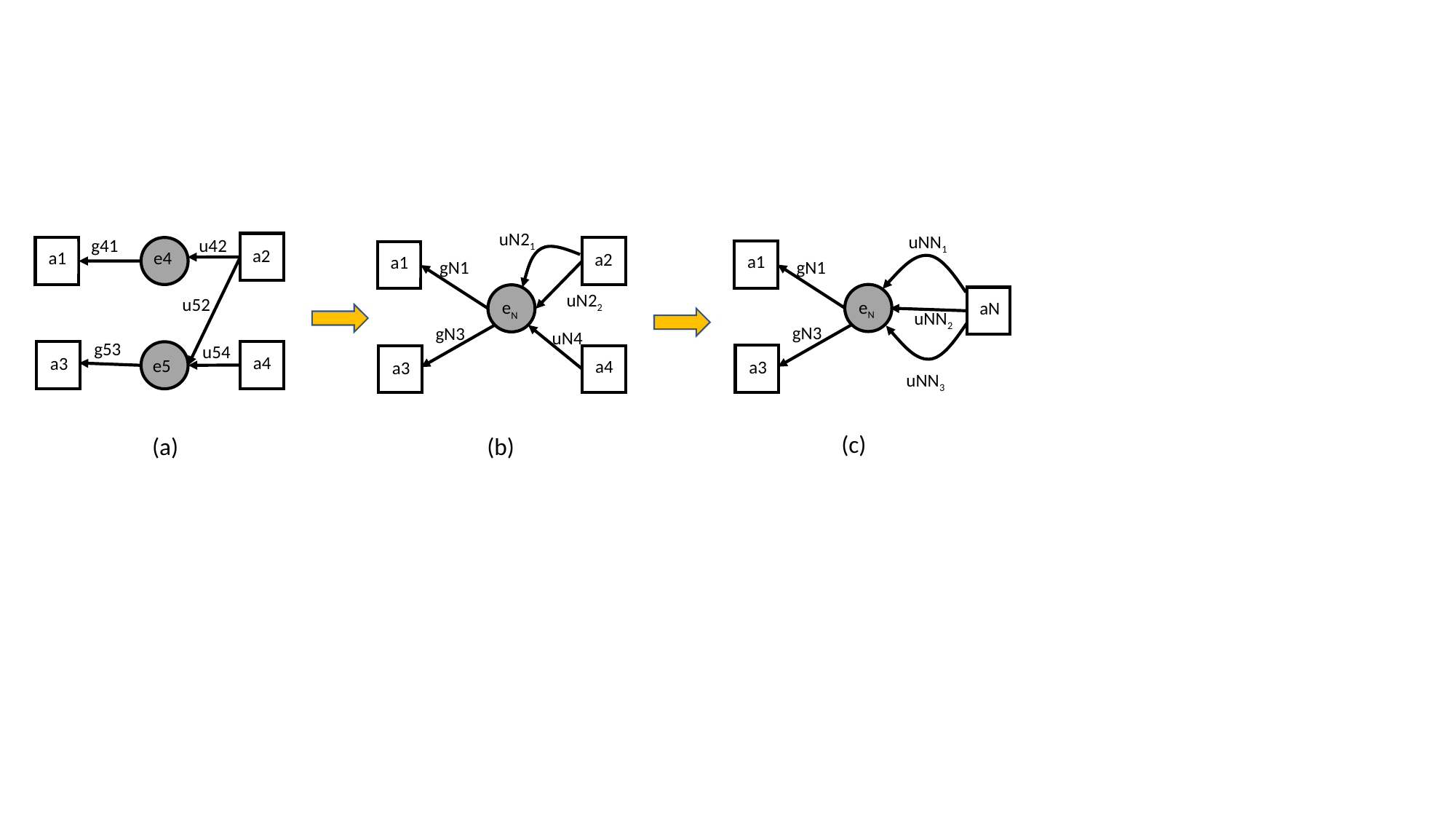

uN21
uNN1
u42
g41

a2

a2

a1
e4

a1

a1

gN1
gN1

uN22

aN
u52
eN
eN
uNN2

gN3
gN3
uN4

g53
u54

a4

a3

a3

a4

a3
e5
uNN3
(c)
(b)
(a)